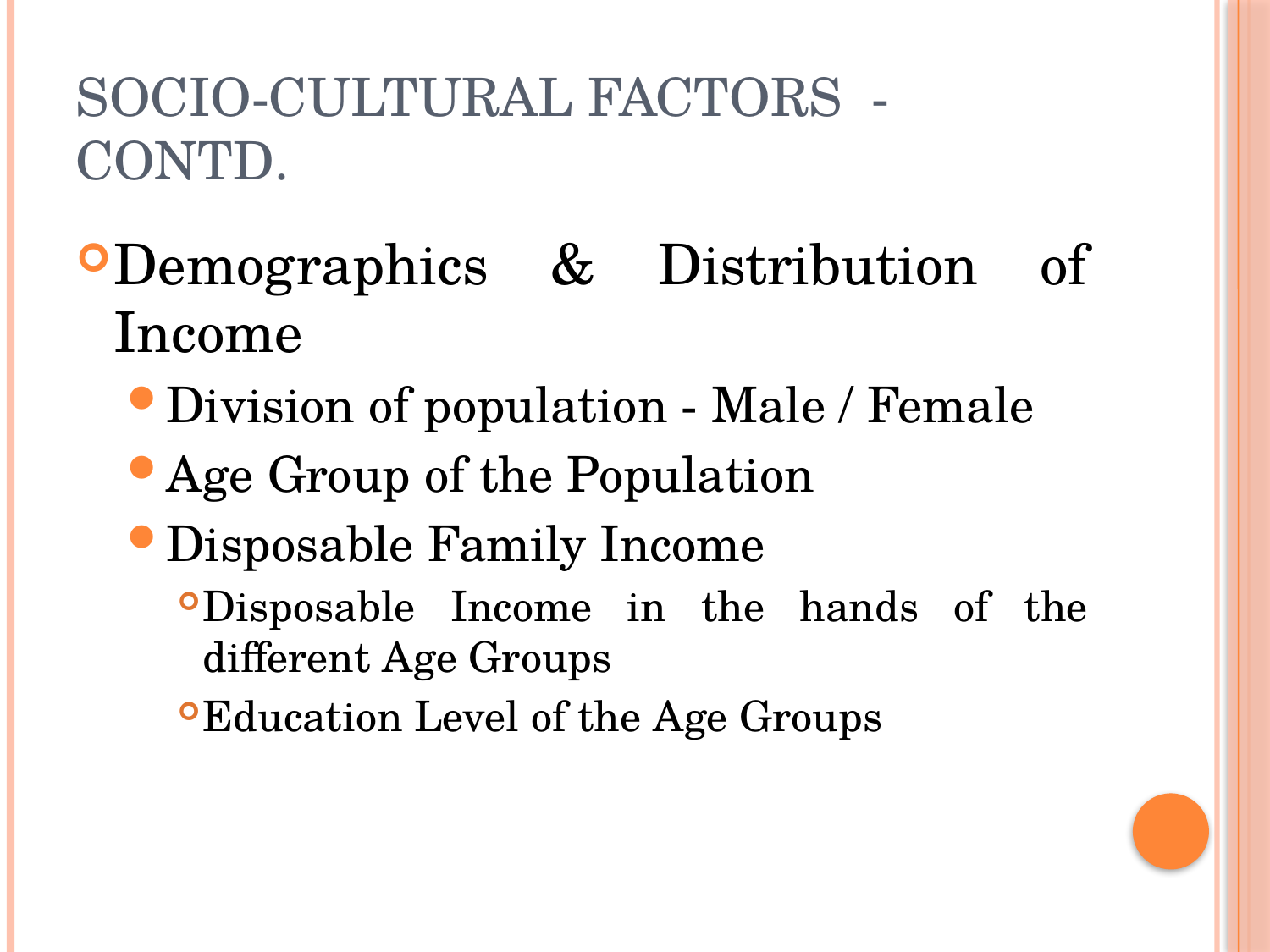

# Socio-Cultural Factors  - Contd.
Demographics & Distribution of Income
Division of population - Male / Female
Age Group of the Population
Disposable Family Income
Disposable Income in the hands of the different Age Groups
Education Level of the Age Groups